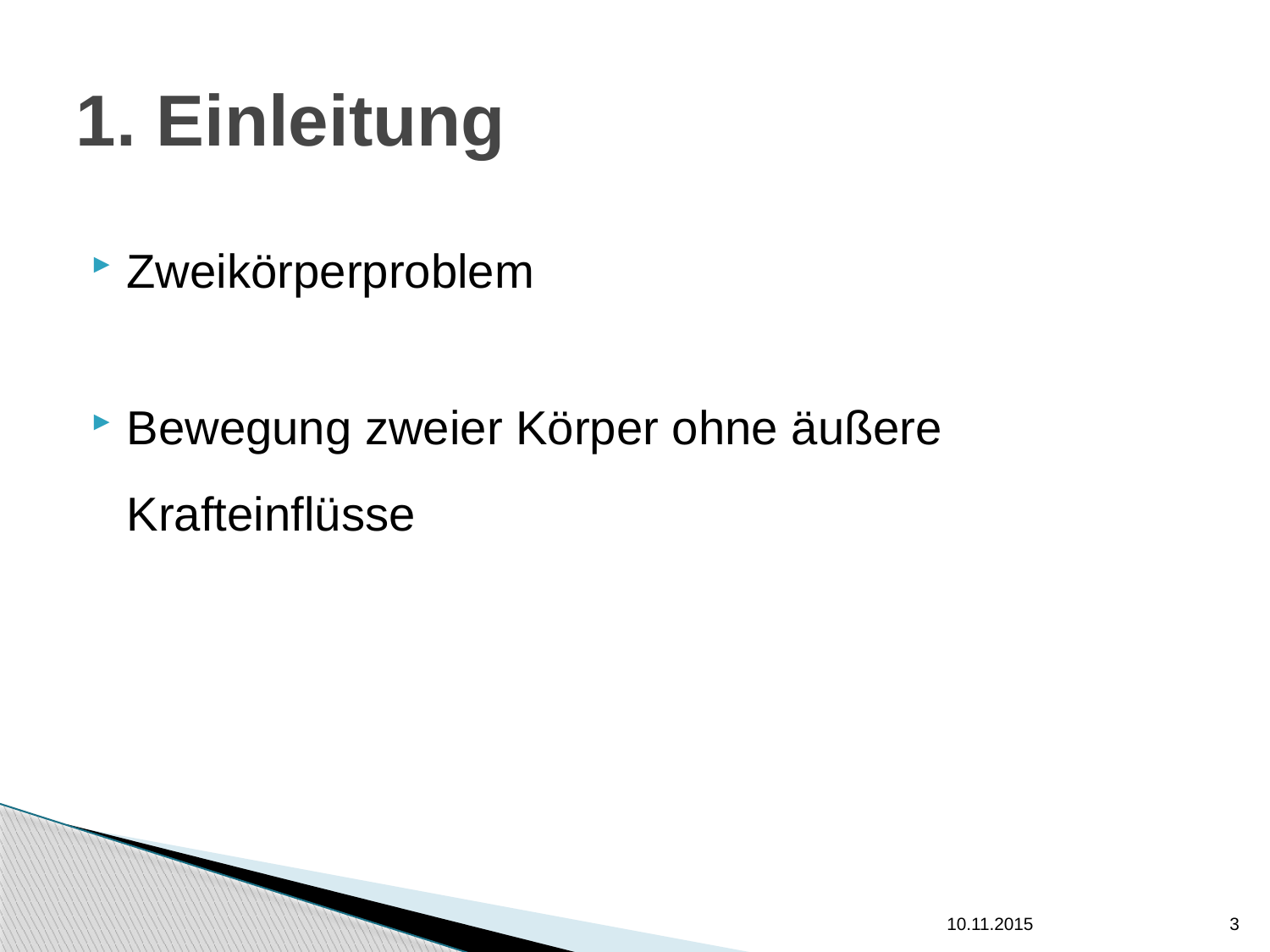

# 1. Einleitung
Zweikörperproblem

Bewegung zweier Körper ohne äußere Krafteinflüsse
10.11.2015
3